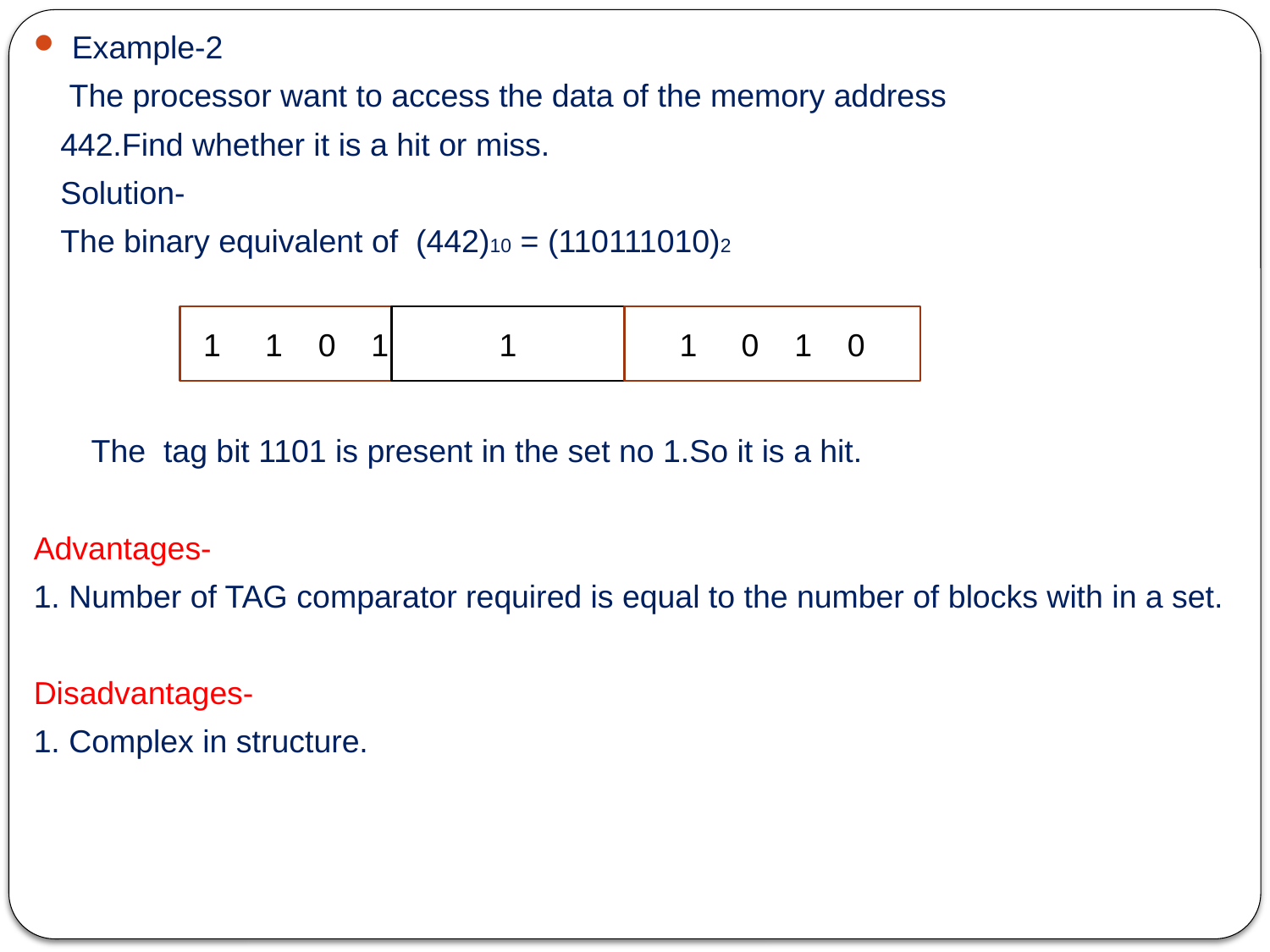

Example-2
    The processor want to access the data of the memory address
   442.Find whether it is a hit or miss.
   Solution-
   The binary equivalent of  (442)10 = (110111010)2

      The  tag bit 1101 is present in the set no 1.So it is a hit.

Advantages-
1. Number of TAG comparator required is equal to the number of blocks with in a set.

Disadvantages-
1. Complex in structure.
#
1     1    0    1
1
1     0    1    0